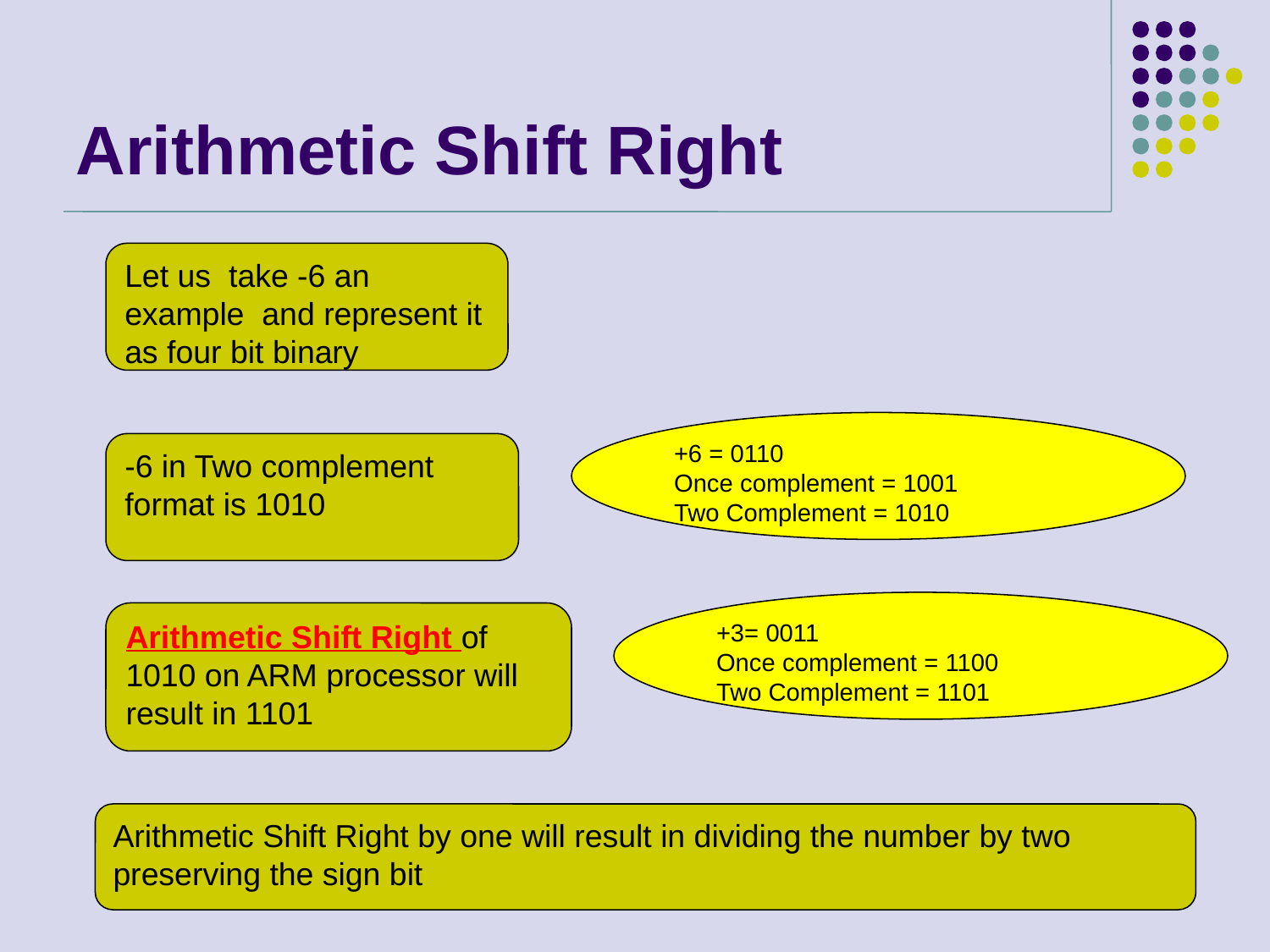

Arithmetic Shift Right
Let us  take -6 an example  and represent it as four bit binary
+6 = 0110
Once complement = 1001
Two Complement = 1010

-6 in Two complement format is 1010
+3= 0011
Once complement = 1100
Two Complement = 1101

Arithmetic Shift Right of 1010 on ARM processor will result in 1101
Arithmetic Shift Right by one will result in dividing the number by two preserving the sign bit